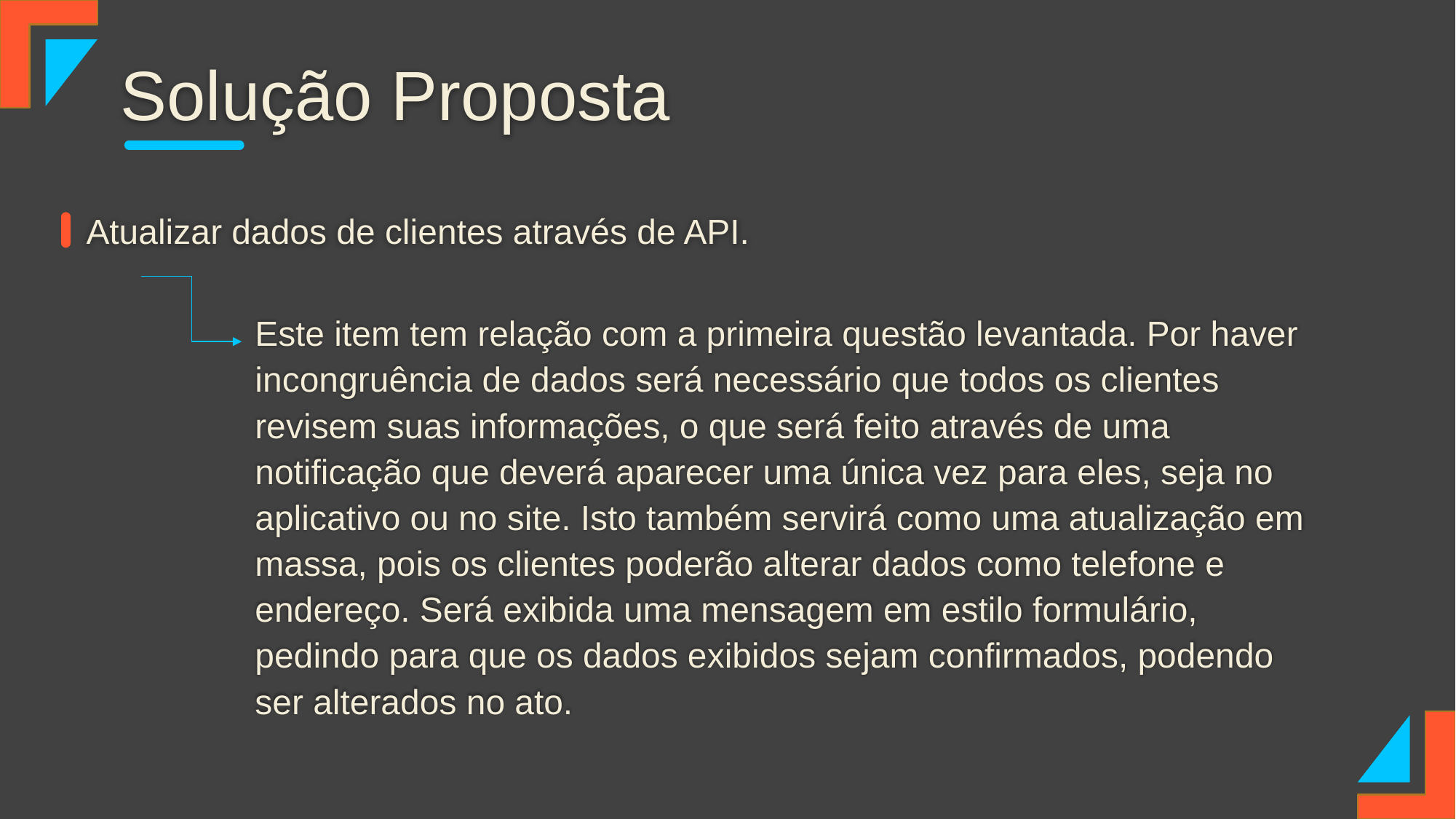

# Solução Proposta

Atualizar dados de clientes através de API.

Este item tem relação com a primeira questão levantada. Por haver incongruência de dados será necessário que todos os clientes revisem suas informações, o que será feito através de uma notificação que deverá aparecer uma única vez para eles, seja no aplicativo ou no site. Isto também servirá como uma atualização em massa, pois os clientes poderão alterar dados como telefone e endereço. Será exibida uma mensagem em estilo formulário, pedindo para que os dados exibidos sejam confirmados, podendo ser alterados no ato.